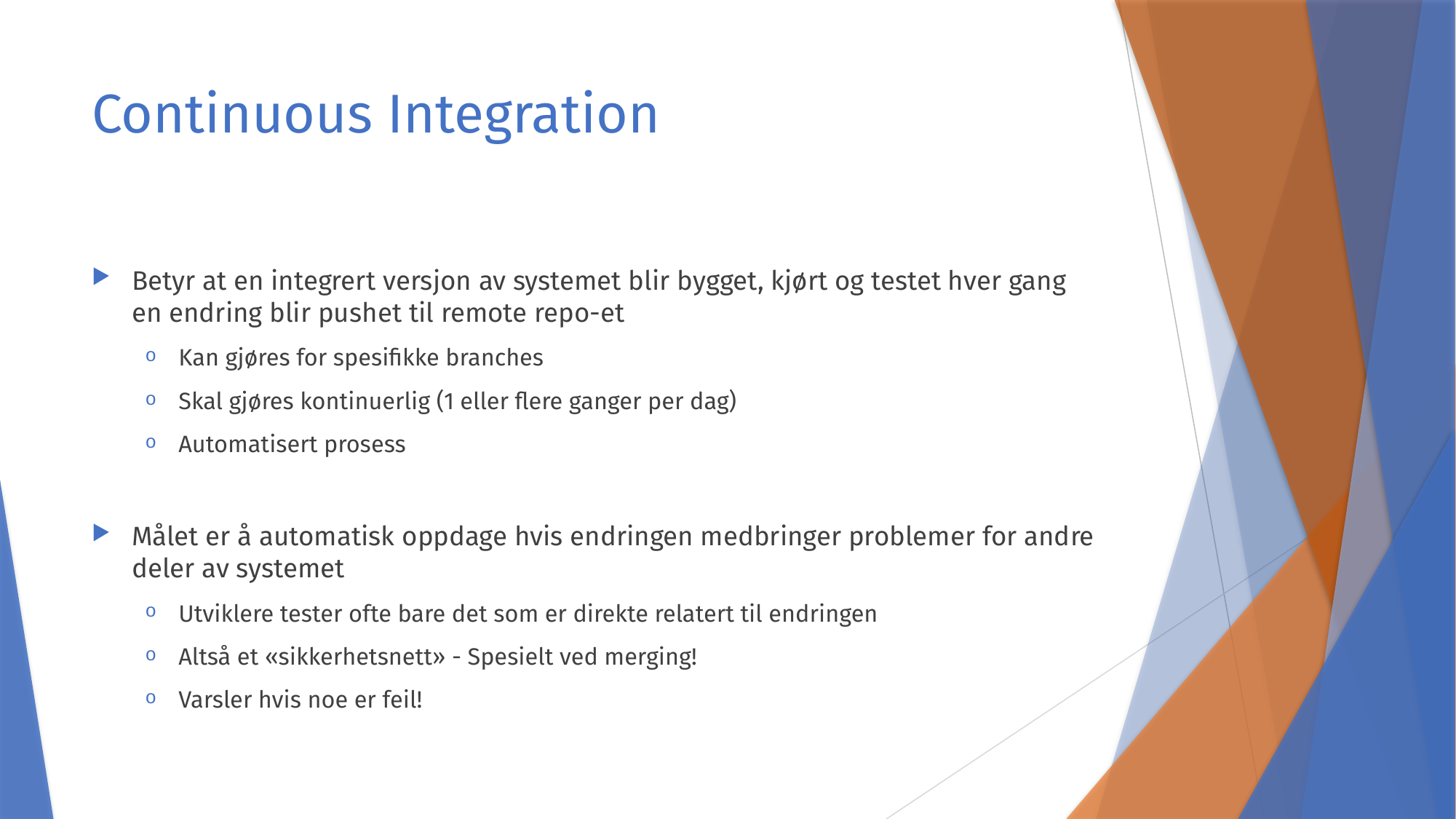

# Continuous Integration
Betyr at en integrert versjon av systemet blir bygget, kjørt og testet hver gang en endring blir pushet til remote repo-et
Kan gjøres for spesifikke branches
Skal gjøres kontinuerlig (1 eller flere ganger per dag)
Automatisert prosess

Målet er å automatisk oppdage hvis endringen medbringer problemer for andre deler av systemet
Utviklere tester ofte bare det som er direkte relatert til endringen
Altså et «sikkerhetsnett» - Spesielt ved merging!
Varsler hvis noe er feil!